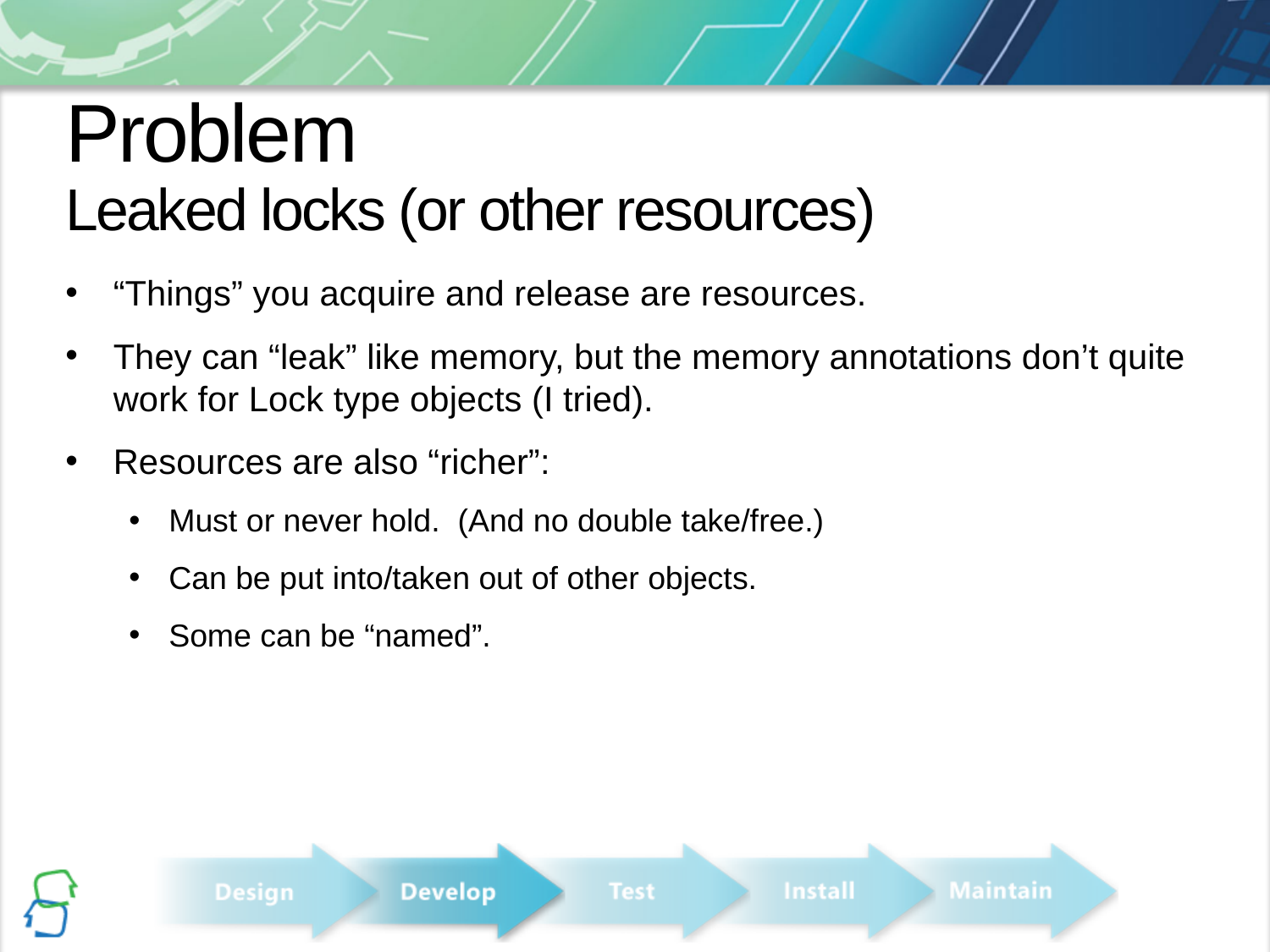

# Problem Leaked locks (or other resources)
“Things” you acquire and release are resources.
They can “leak” like memory, but the memory annotations don’t quite work for Lock type objects (I tried).
Resources are also “richer”:
Must or never hold.  (And no double take/free.)
Can be put into/taken out of other objects.
Some can be “named”.